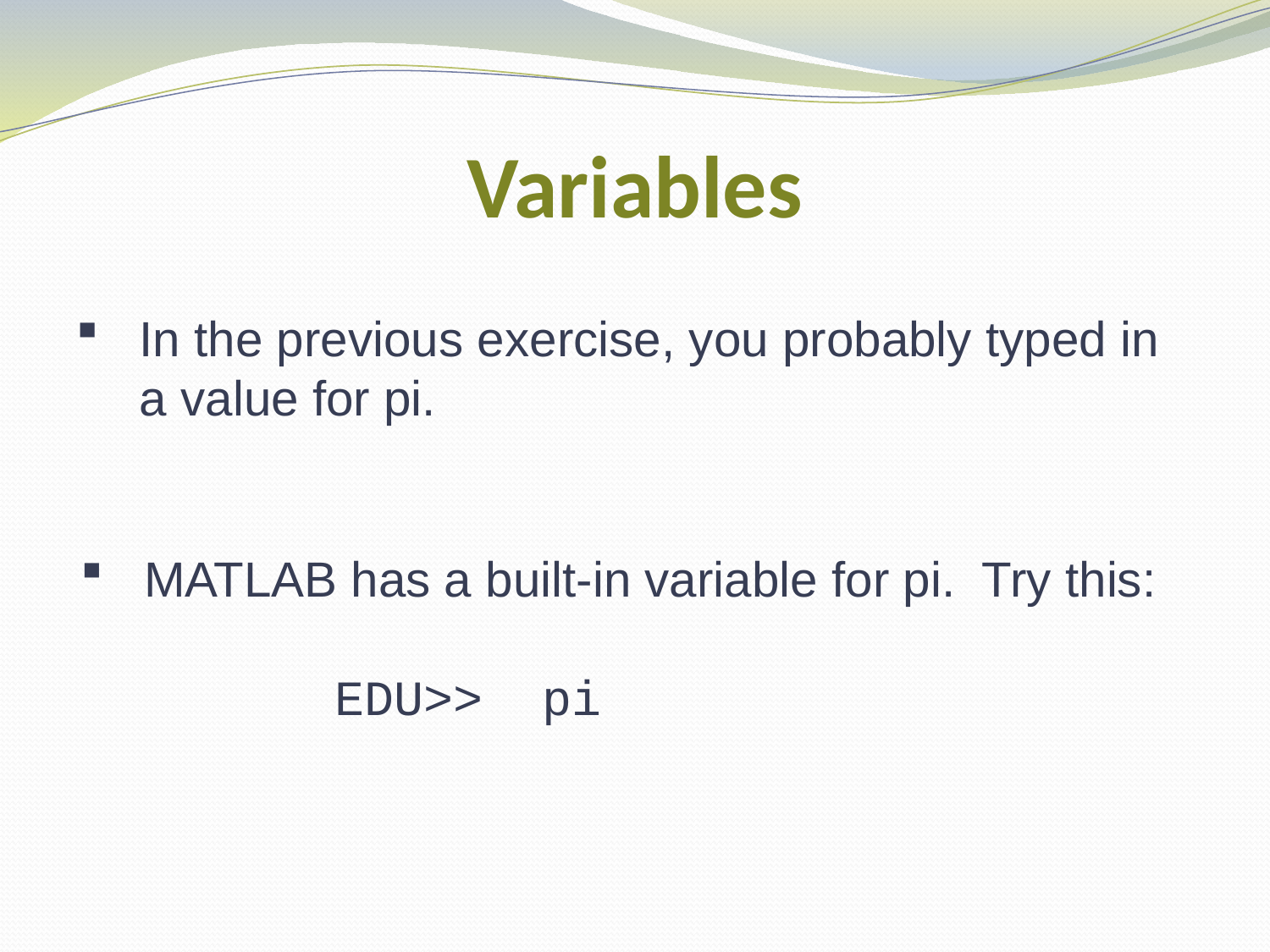

# Variables

In the previous exercise, you probably typed in a value for pi.
MATLAB has a built-in variable for pi.  Try this:

		EDU>>  pi